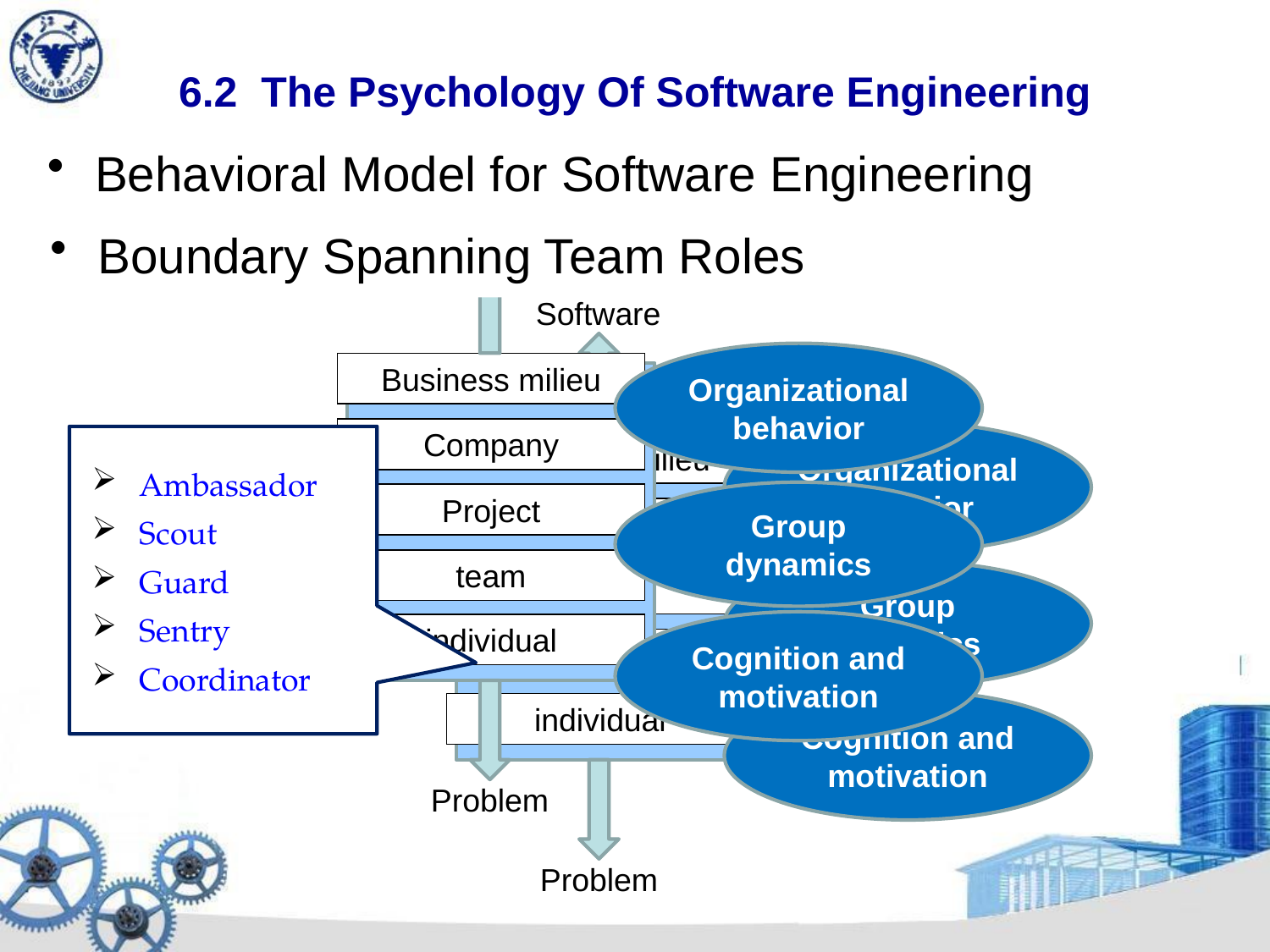

6.2  The Psychology Of Software Engineering
Behavioral Model for Software Engineering

Software

Organizational behavior
Business milieu

Company
Group dynamics
Project
team
Cognition and motivation
individual

Problem
Boundary Spanning Team Roles

Software

Organizational behavior
Business milieu

Company
Group dynamics
Project
team
Cognition and motivation
individual

Problem

Ambassador
Scout
Guard
Sentry
Coordinator